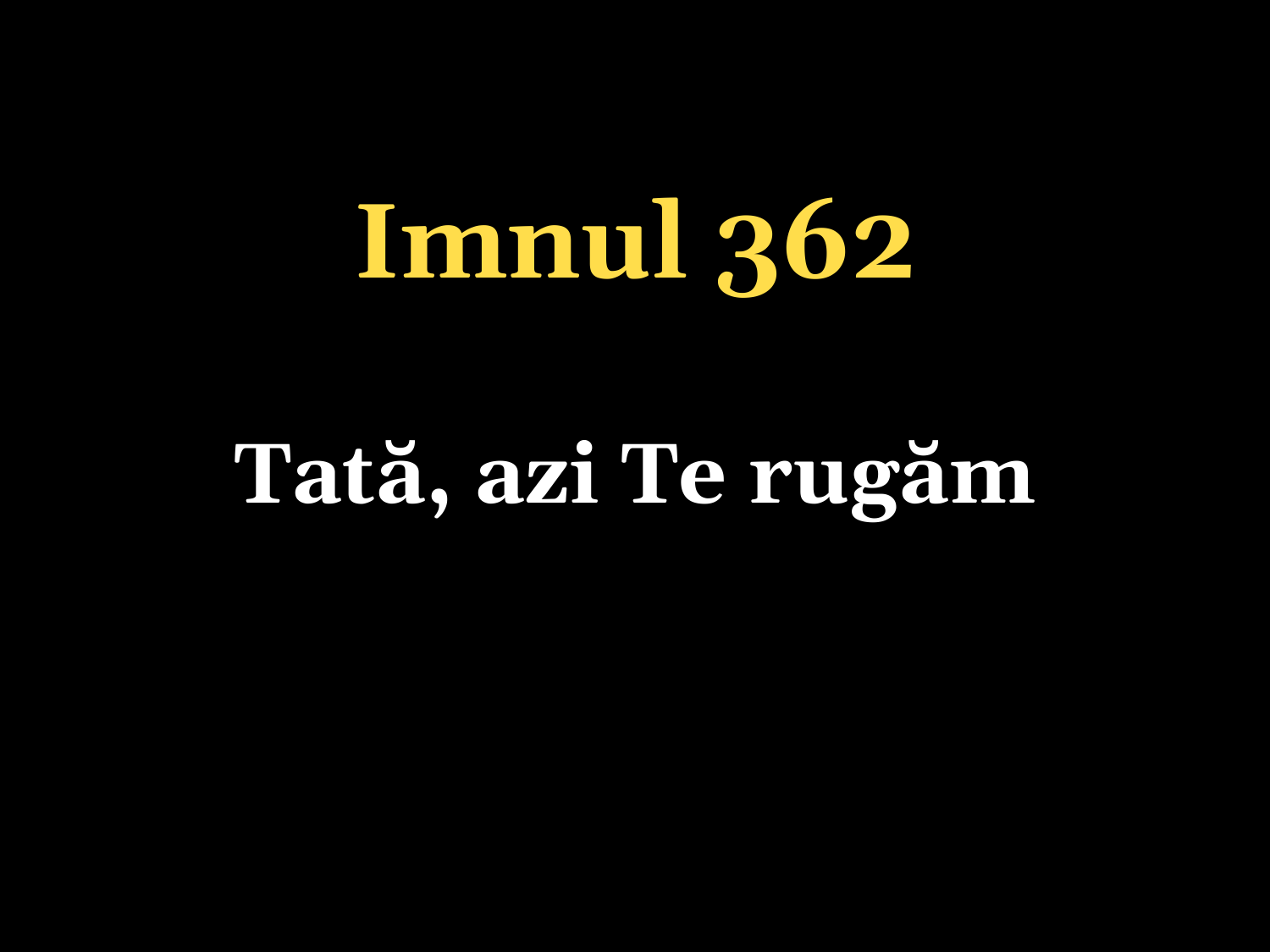

Imnul 362

Tată, azi Te rugăm
131/920